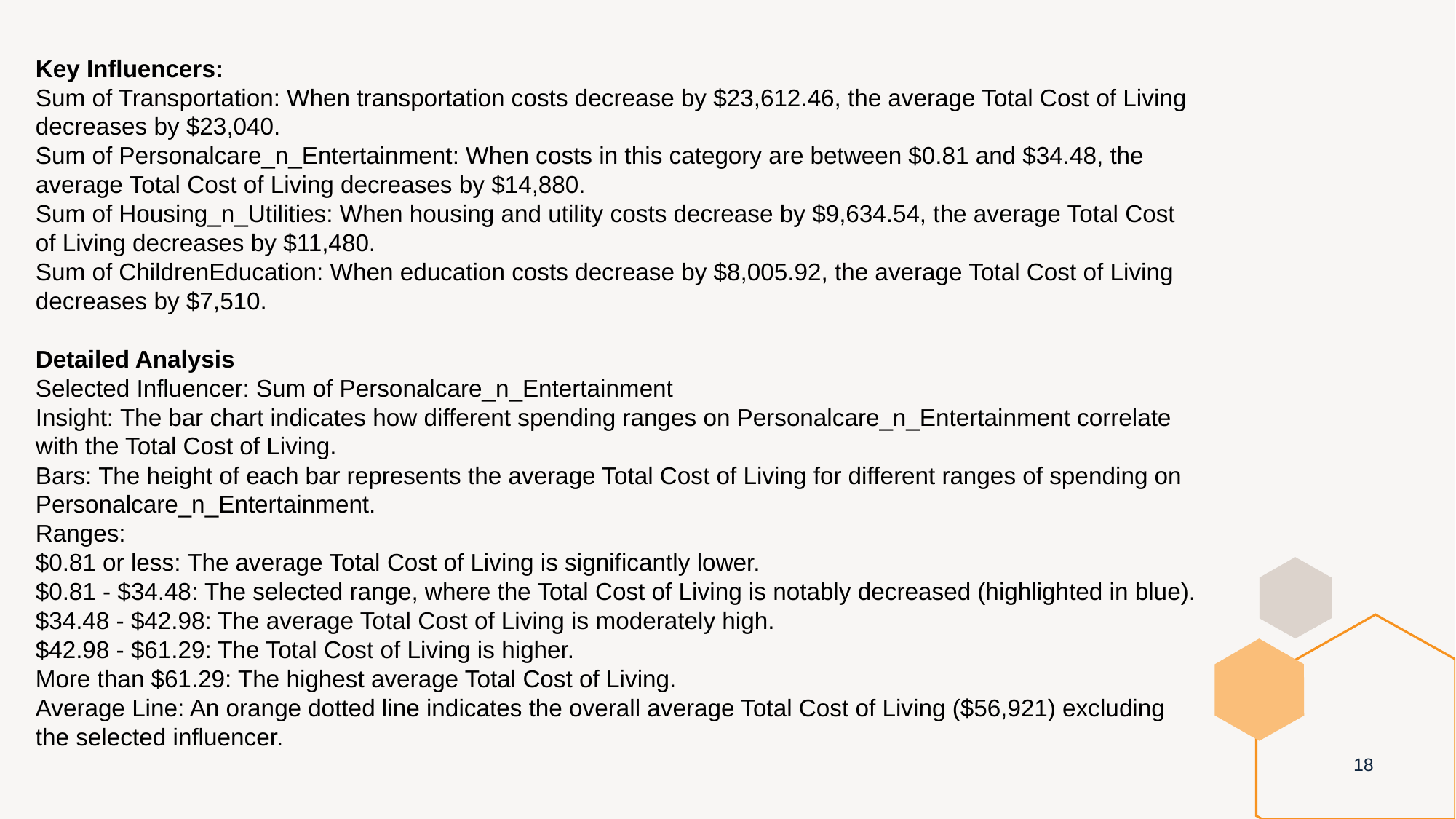

Key Influencers:
Sum of Transportation: When transportation costs decrease by $23,612.46, the average Total Cost of Living decreases by $23,040.
Sum of Personalcare_n_Entertainment: When costs in this category are between $0.81 and $34.48, the average Total Cost of Living decreases by $14,880.
Sum of Housing_n_Utilities: When housing and utility costs decrease by $9,634.54, the average Total Cost of Living decreases by $11,480.
Sum of ChildrenEducation: When education costs decrease by $8,005.92, the average Total Cost of Living decreases by $7,510.

Detailed Analysis
Selected Influencer: Sum of Personalcare_n_Entertainment
Insight: The bar chart indicates how different spending ranges on Personalcare_n_Entertainment correlate with the Total Cost of Living.
Bars: The height of each bar represents the average Total Cost of Living for different ranges of spending on Personalcare_n_Entertainment.
Ranges:
$0.81 or less: The average Total Cost of Living is significantly lower.
$0.81 - $34.48: The selected range, where the Total Cost of Living is notably decreased (highlighted in blue).
$34.48 - $42.98: The average Total Cost of Living is moderately high.
$42.98 - $61.29: The Total Cost of Living is higher.
More than $61.29: The highest average Total Cost of Living.
Average Line: An orange dotted line indicates the overall average Total Cost of Living ($56,921) excluding the selected influencer.
18